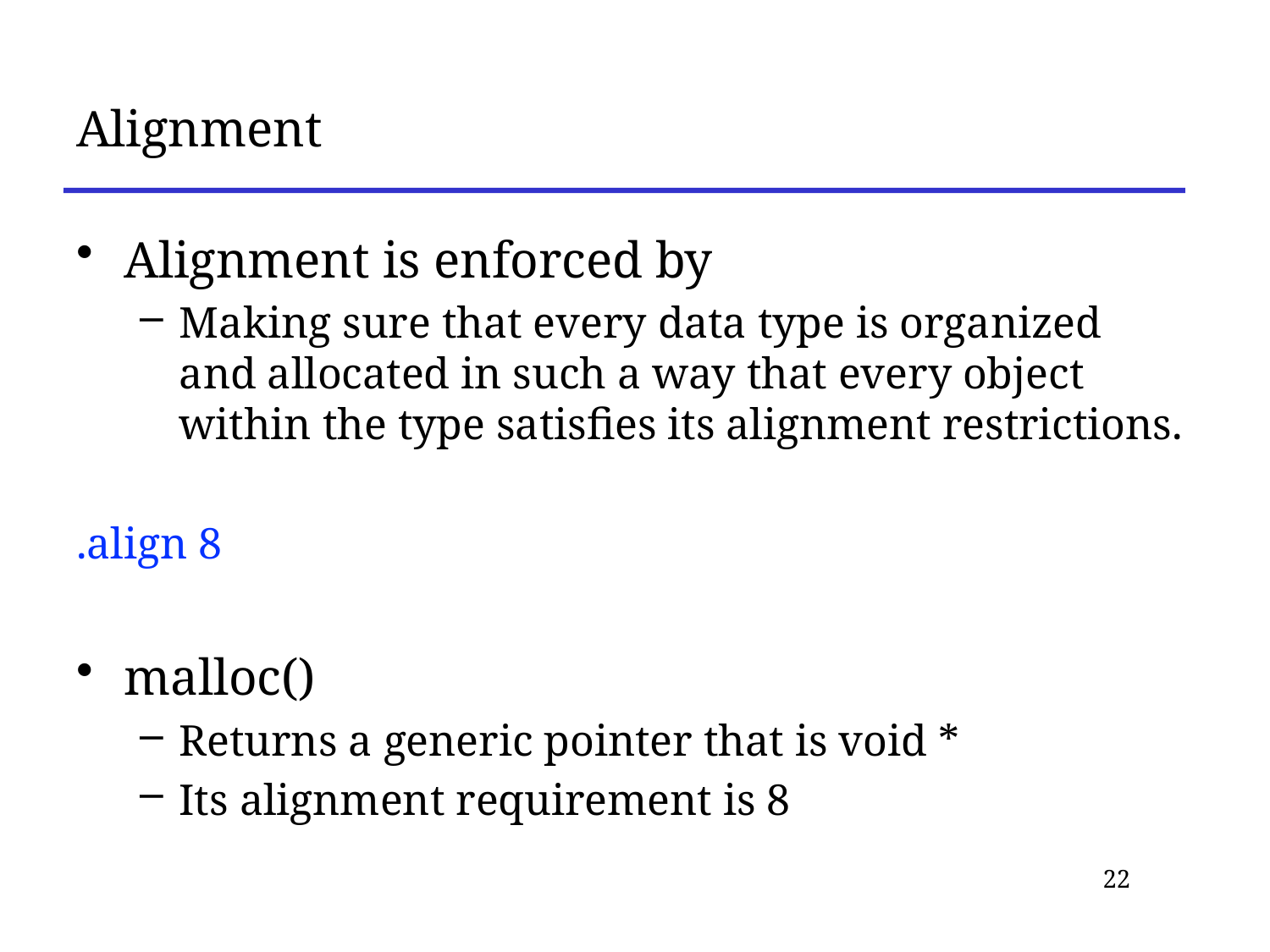

# Alignment
Alignment is enforced by
Making sure that every data type is organized and allocated in such a way that every object within the type satisfies its alignment restrictions.

.align 8

malloc()
Returns a generic pointer that is void *
Its alignment requirement is 8
22